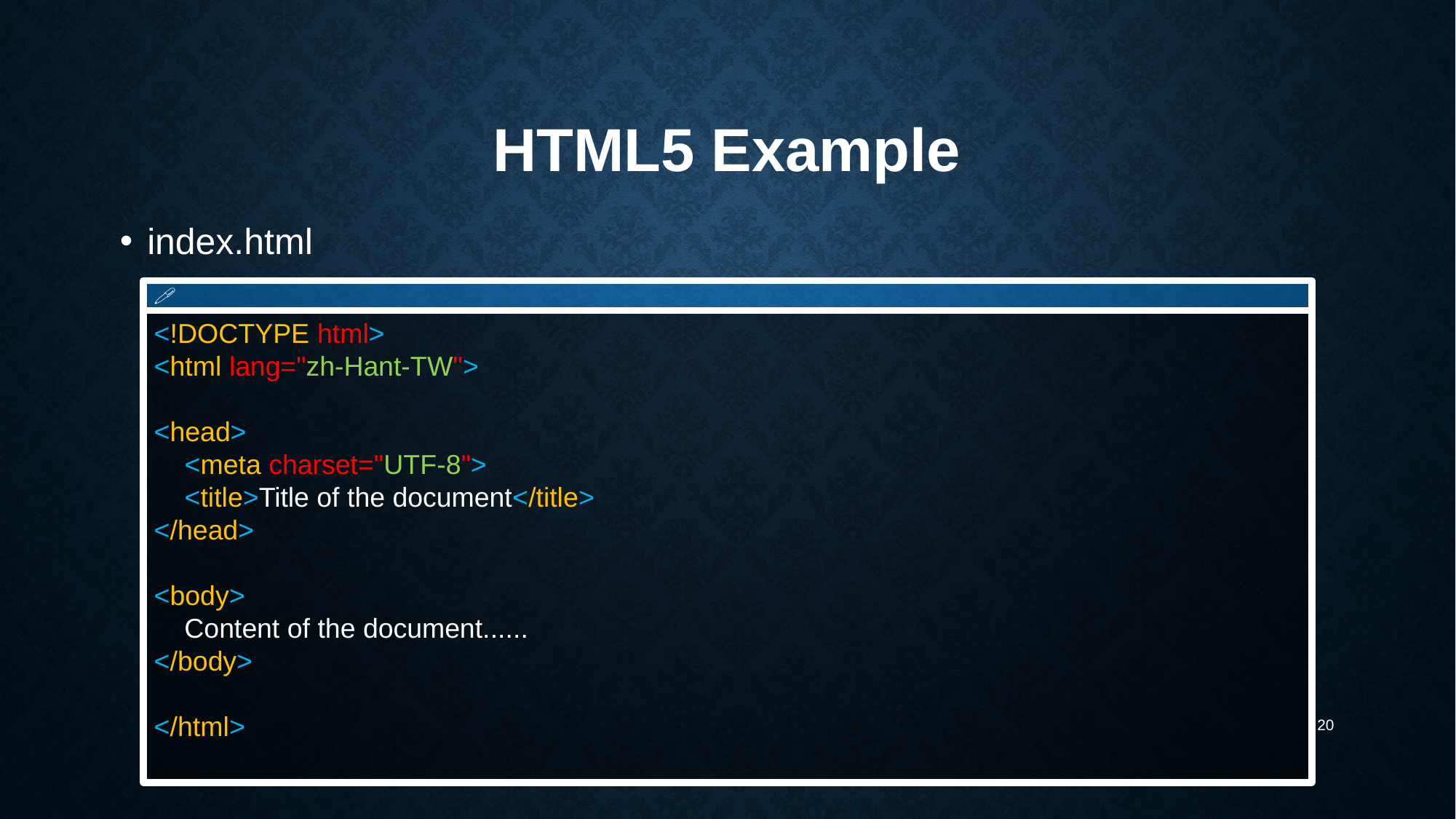

# HTML5 Example
index.html
🖊
<!DOCTYPE html>
<html lang="zh-Hant-TW">
<head>
    <meta charset="UTF-8">
    <title>Title of the document</title>
</head>
<body>
    Content of the document......
</body>
</html>
20